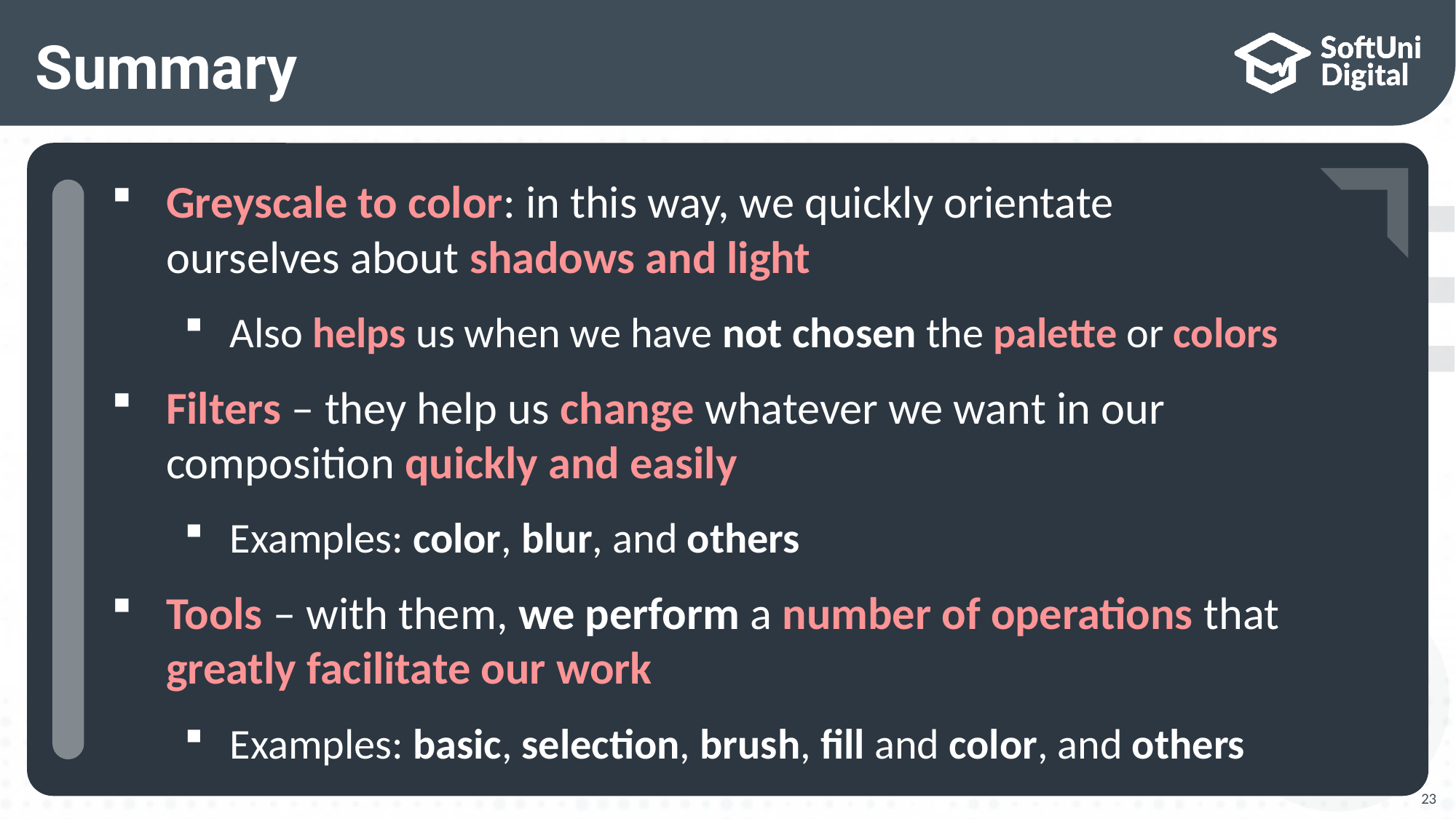

# Summary

…
…
…

Greyscale to color: in this way, we quickly orientate
ourselves about shadows and light
Also helps us when we have not chosen the palette or colors
Filters – they help us change whatever we want in our composition quickly and easily
Examples: color, blur, and others
Tools – with them, we perform a number of operations that greatly facilitate our work
Examples: basic, selection, brush, fill and color, and others
23